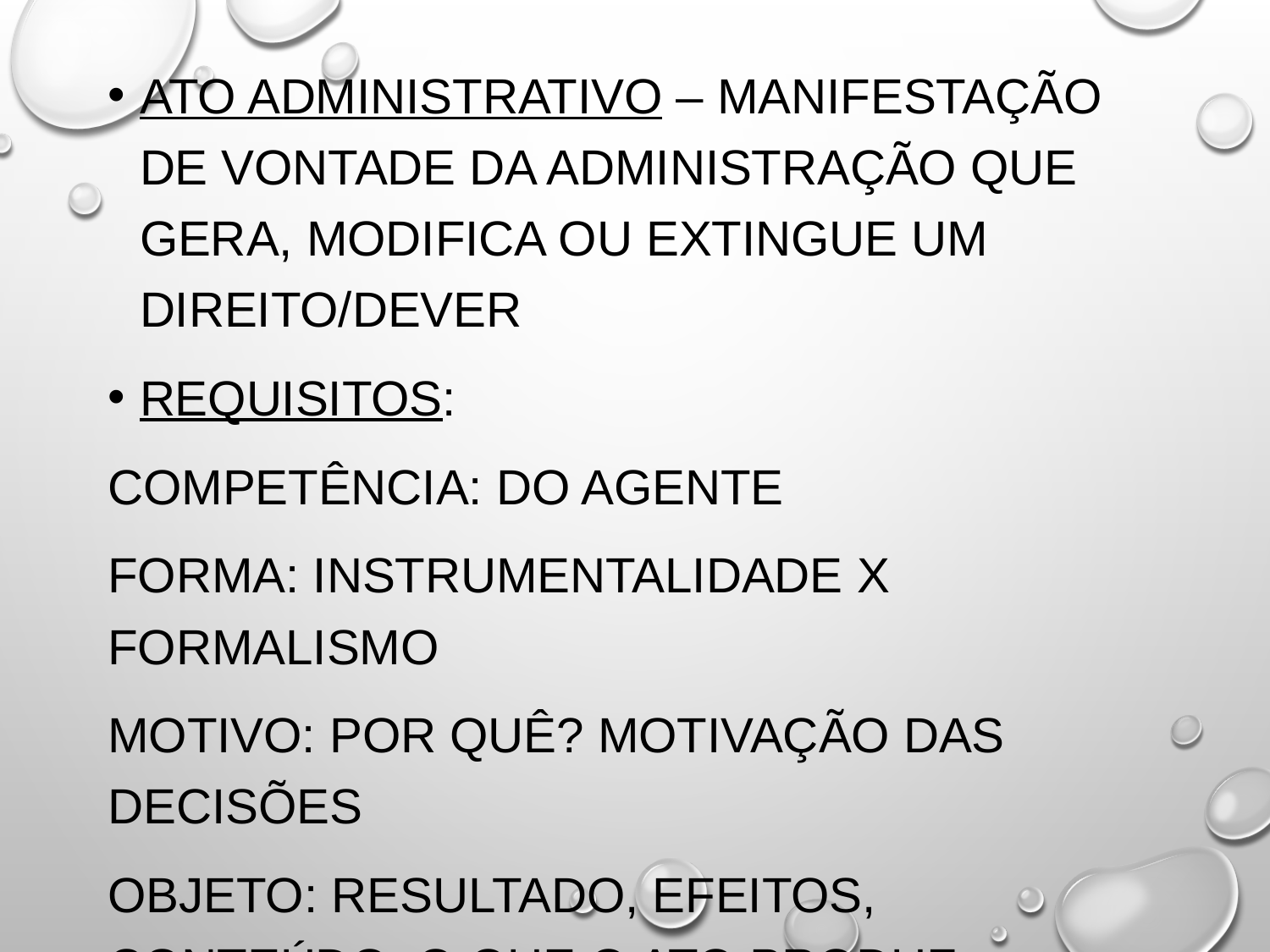

Ato administrativo – manifestação de vontade da Administração que gera, modifica ou extingue um direito/dever
Requisitos:
Competência: do agente
Forma: instrumentalidade x formalismo
Motivo: por quê? Motivação das decisões
Objeto: resultado, efeitos, conteúdo. O que o ato produz
Finalidade: Para que? Interesse público

#